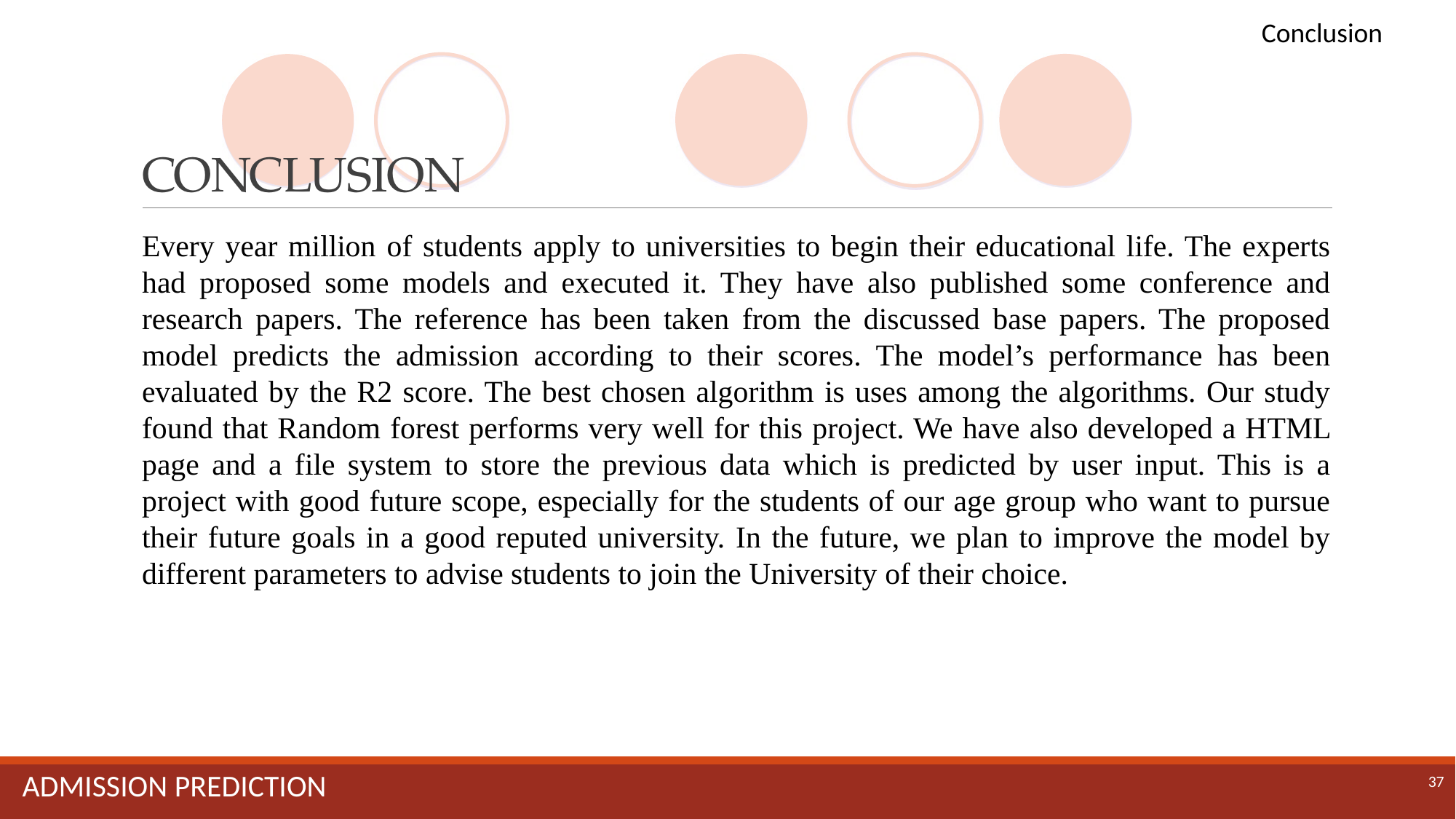

Conclusion
# CONCLUSION
Every year million of students apply to universities to begin their educational life. The experts had proposed some models and executed it. They have also published some conference and research papers. The reference has been taken from the discussed base papers. The proposed model predicts the admission according to their scores. The model’s performance has been evaluated by the R2 score. The best chosen algorithm is uses among the algorithms. Our study found that Random forest performs very well for this project. We have also developed a HTML page and a file system to store the previous data which is predicted by user input. This is a project with good future scope, especially for the students of our age group who want to pursue their future goals in a good reputed university. In the future, we plan to improve the model by different parameters to advise students to join the University of their choice.

37
Admission prediction